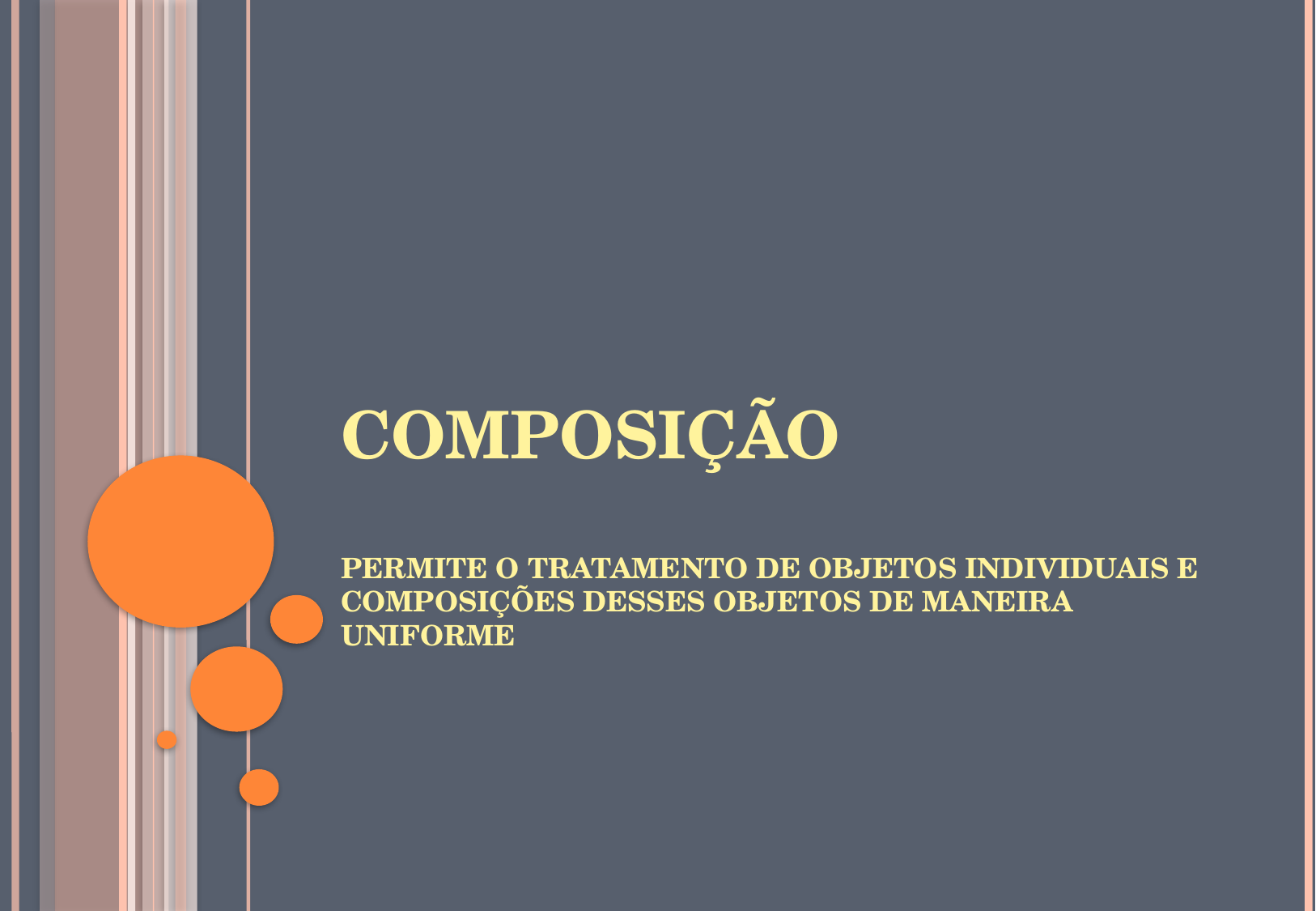

# Composição permite o tratamento de objetos individuais e composições desses objetos de maneira uniforme